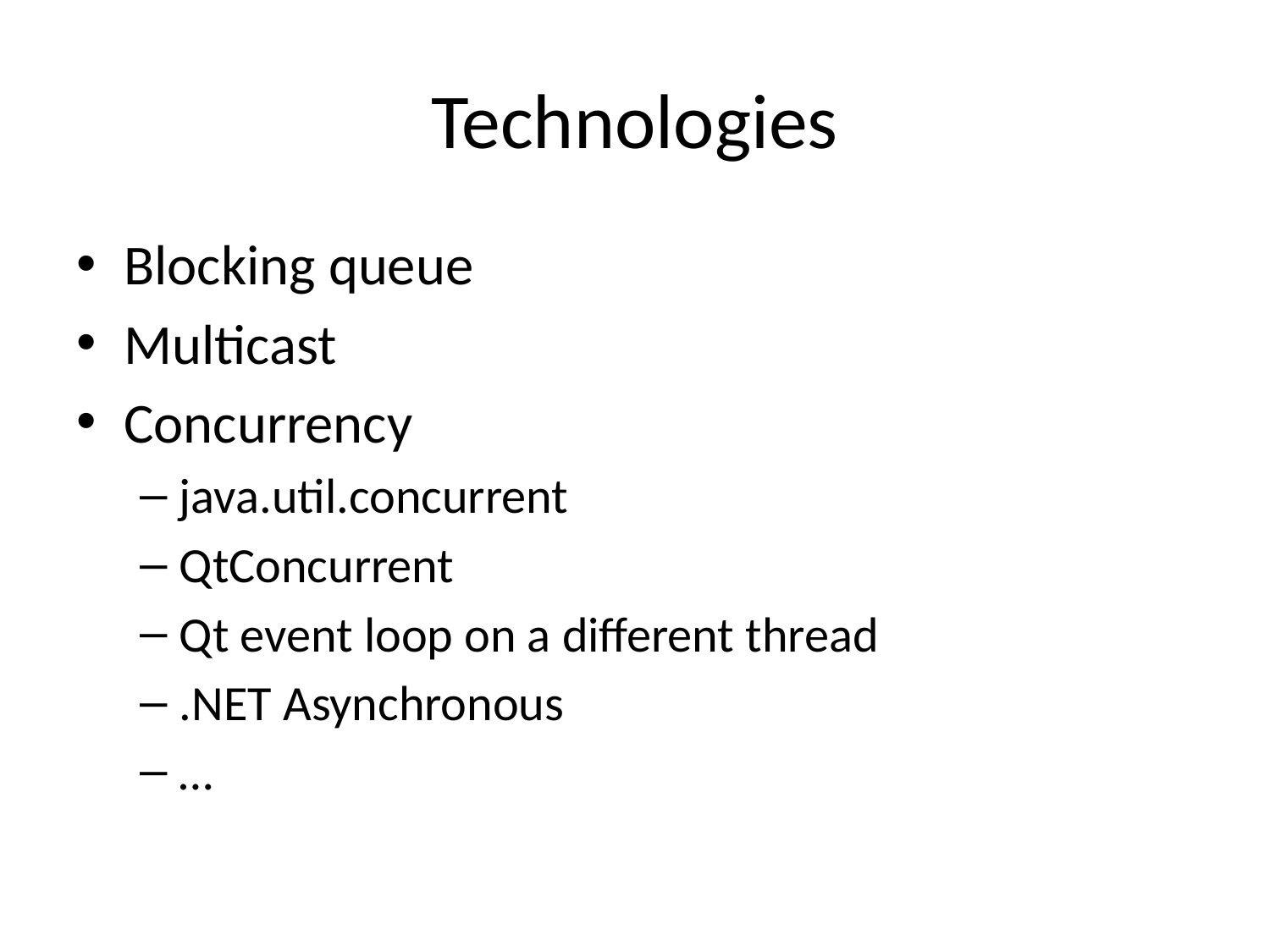

# Technologies
Blocking queue
Multicast
Concurrency
java.util.concurrent
QtConcurrent
Qt event loop on a different thread
.NET Asynchronous
…